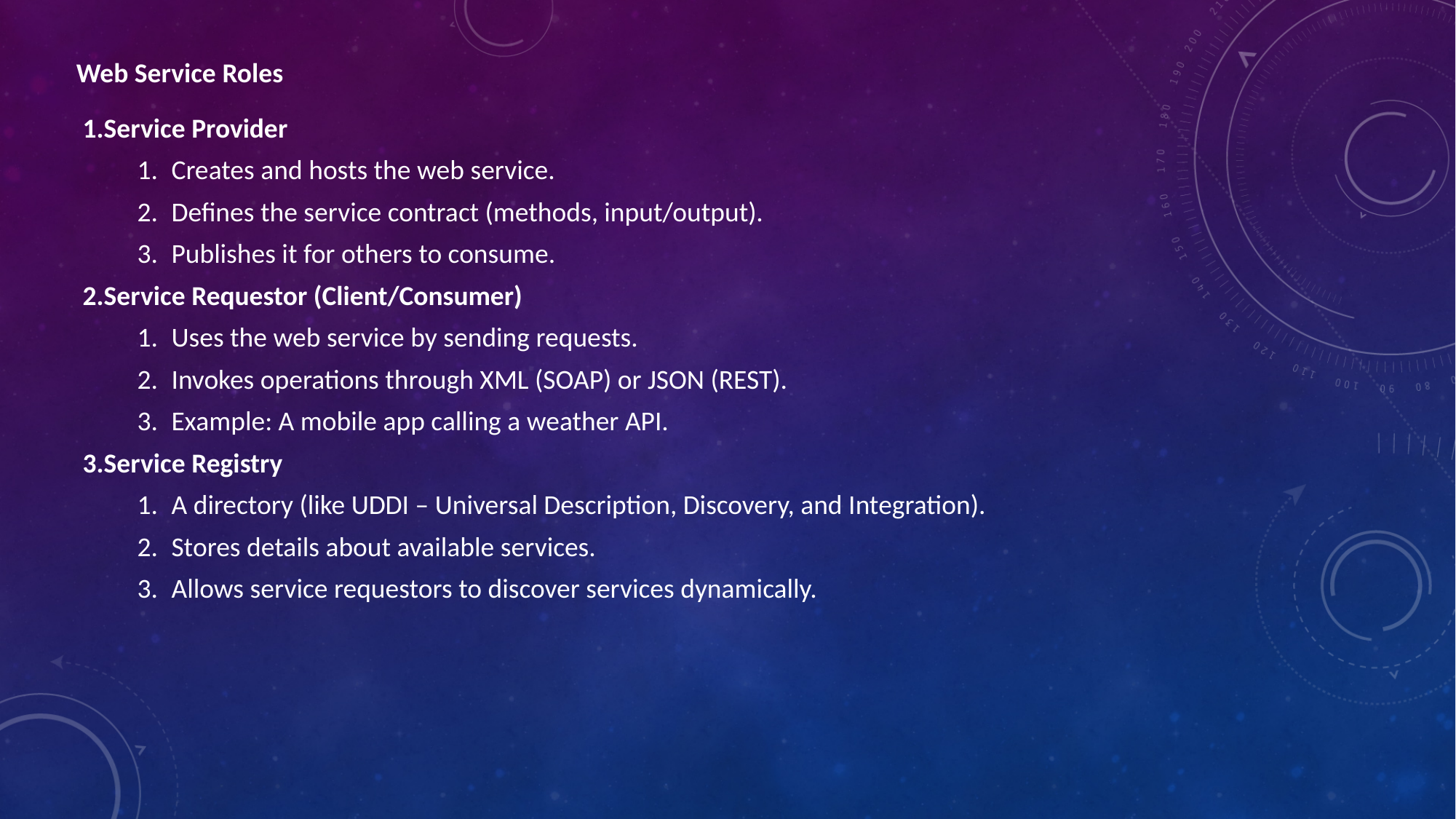

Web Service Roles

Service Provider
Creates and hosts the web service.
Defines the service contract (methods, input/output).
Publishes it for others to consume.
Service Requestor (Client/Consumer)
Uses the web service by sending requests.
Invokes operations through XML (SOAP) or JSON (REST).
Example: A mobile app calling a weather API.
Service Registry
A directory (like UDDI – Universal Description, Discovery, and Integration).
Stores details about available services.
Allows service requestors to discover services dynamically.